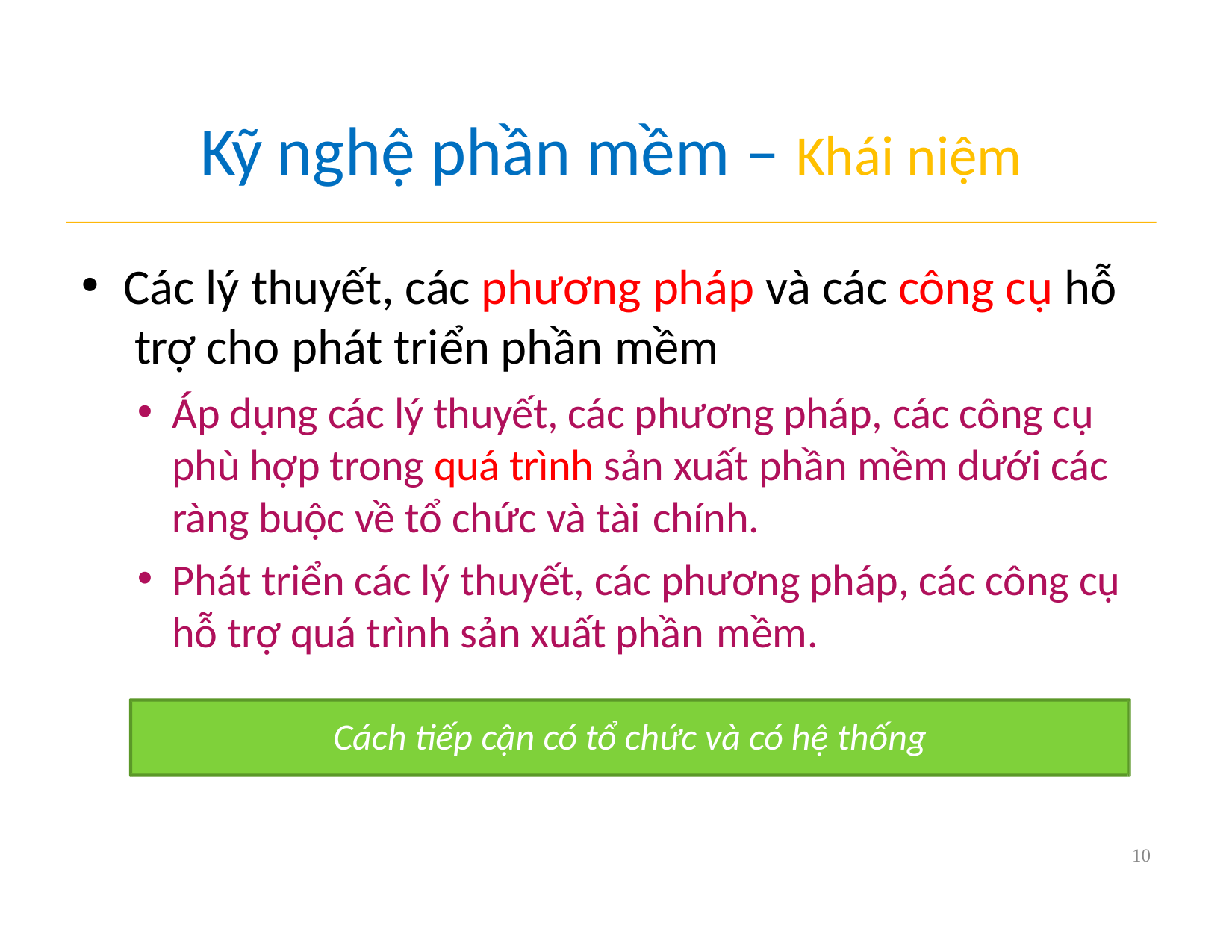

# Kỹ nghệ phần mềm – Khái niệm
Các lý thuyết, các phương pháp và các công cụ hỗ  trợ cho phát triển phần mềm
Áp dụng các lý thuyết, các phương pháp, các công cụ  phù hợp trong quá trình sản xuất phần mềm dưới các  ràng buộc về tổ chức và tài chính.
Phát triển các lý thuyết, các phương pháp, các công cụ  hỗ trợ quá trình sản xuất phần mềm.

Cách tiếp cận có tổ chức và có hệ thống
10